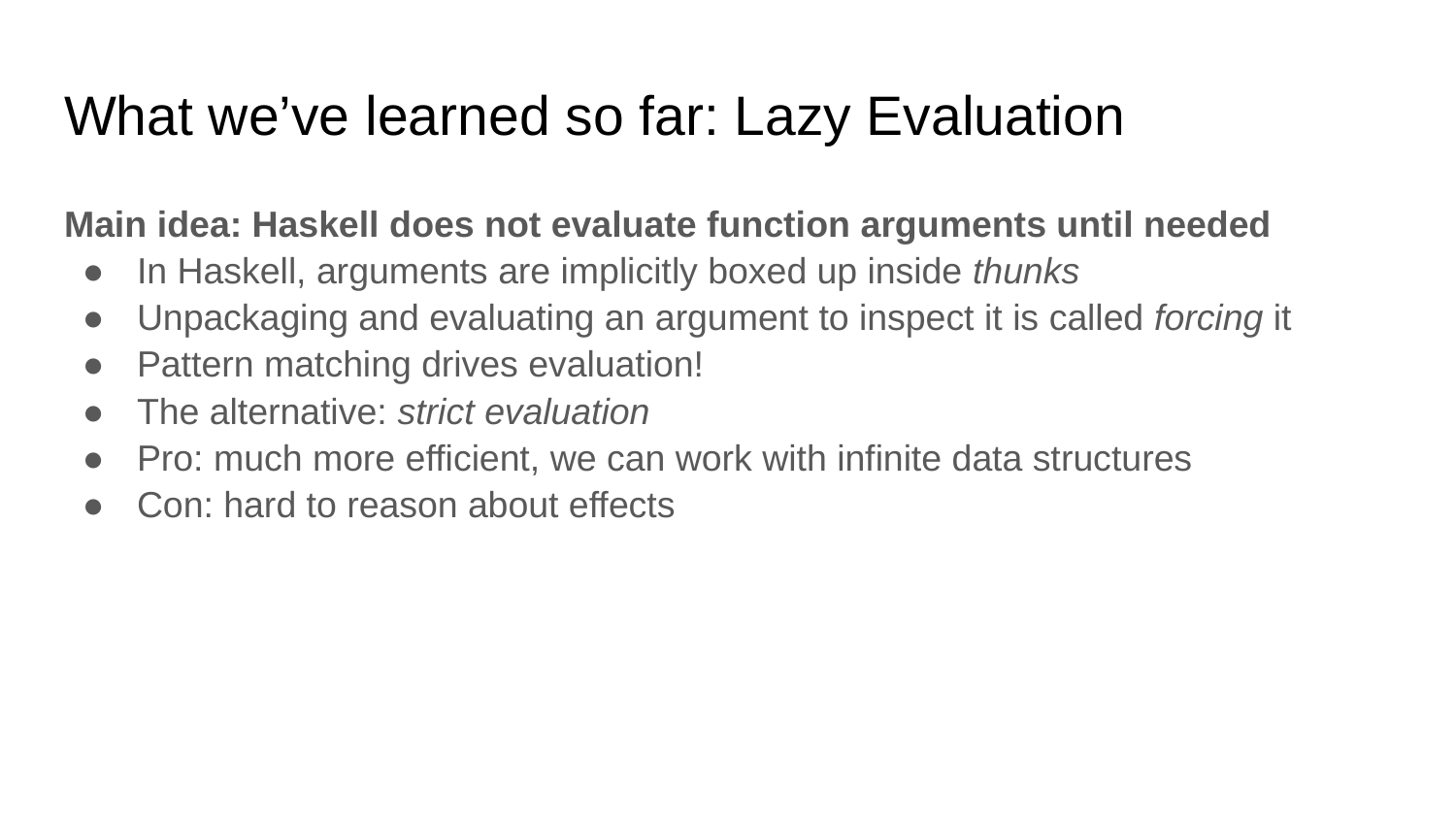

# What we’ve learned so far: Lazy Evaluation
Main idea: Haskell does not evaluate function arguments until needed
In Haskell, arguments are implicitly boxed up inside thunks
Unpackaging and evaluating an argument to inspect it is called forcing it
Pattern matching drives evaluation!
The alternative: strict evaluation
Pro: much more efficient, we can work with infinite data structures
Con: hard to reason about effects